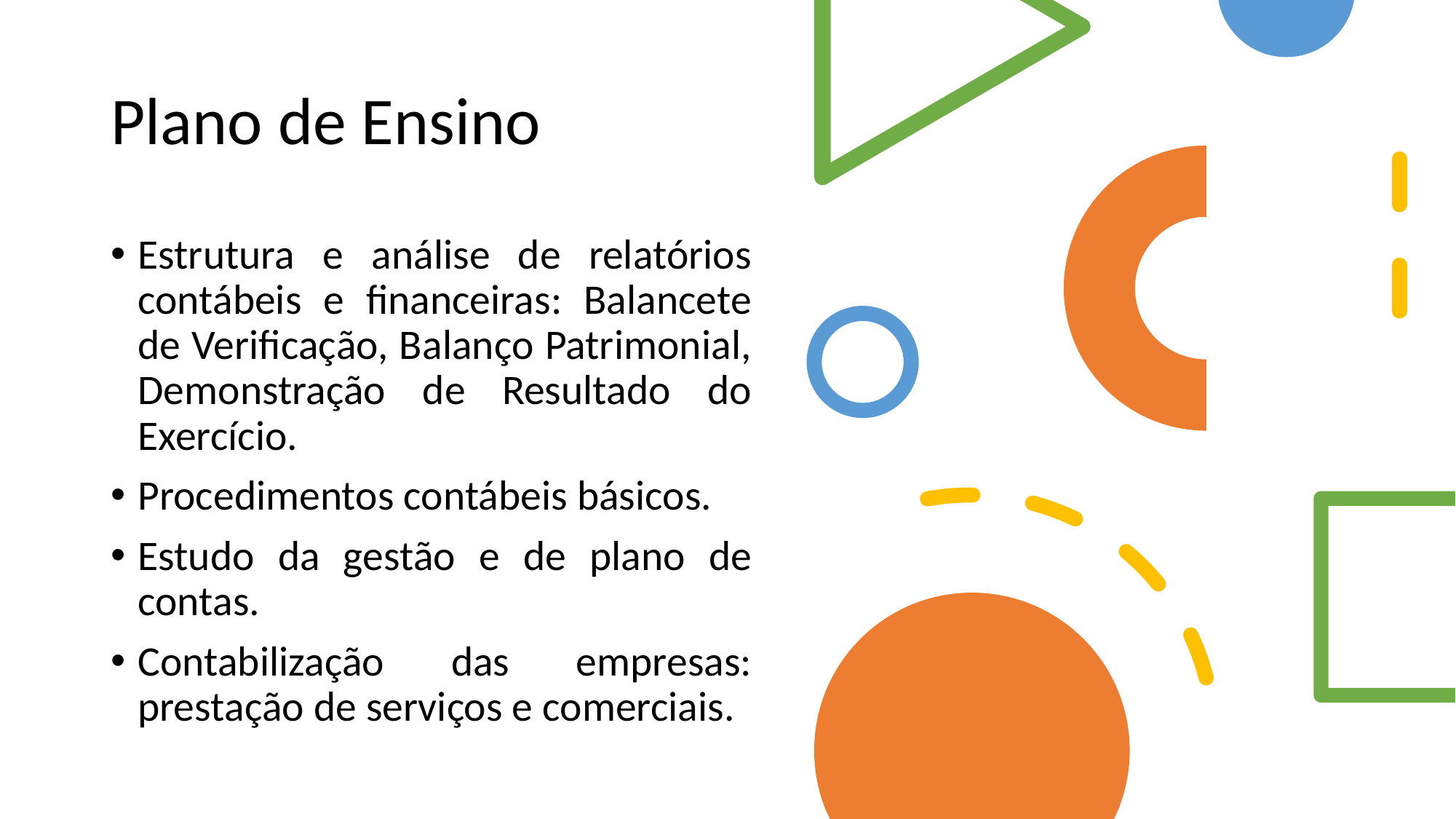

# Plano de Ensino

Estrutura e análise de relatórios contábeis e financeiras: Balancete de Verificação, Balanço Patrimonial, Demonstração de Resultado do Exercício.
Procedimentos contábeis básicos.
Estudo da gestão e de plano de contas.
Contabilização das empresas: prestação de serviços e comerciais.